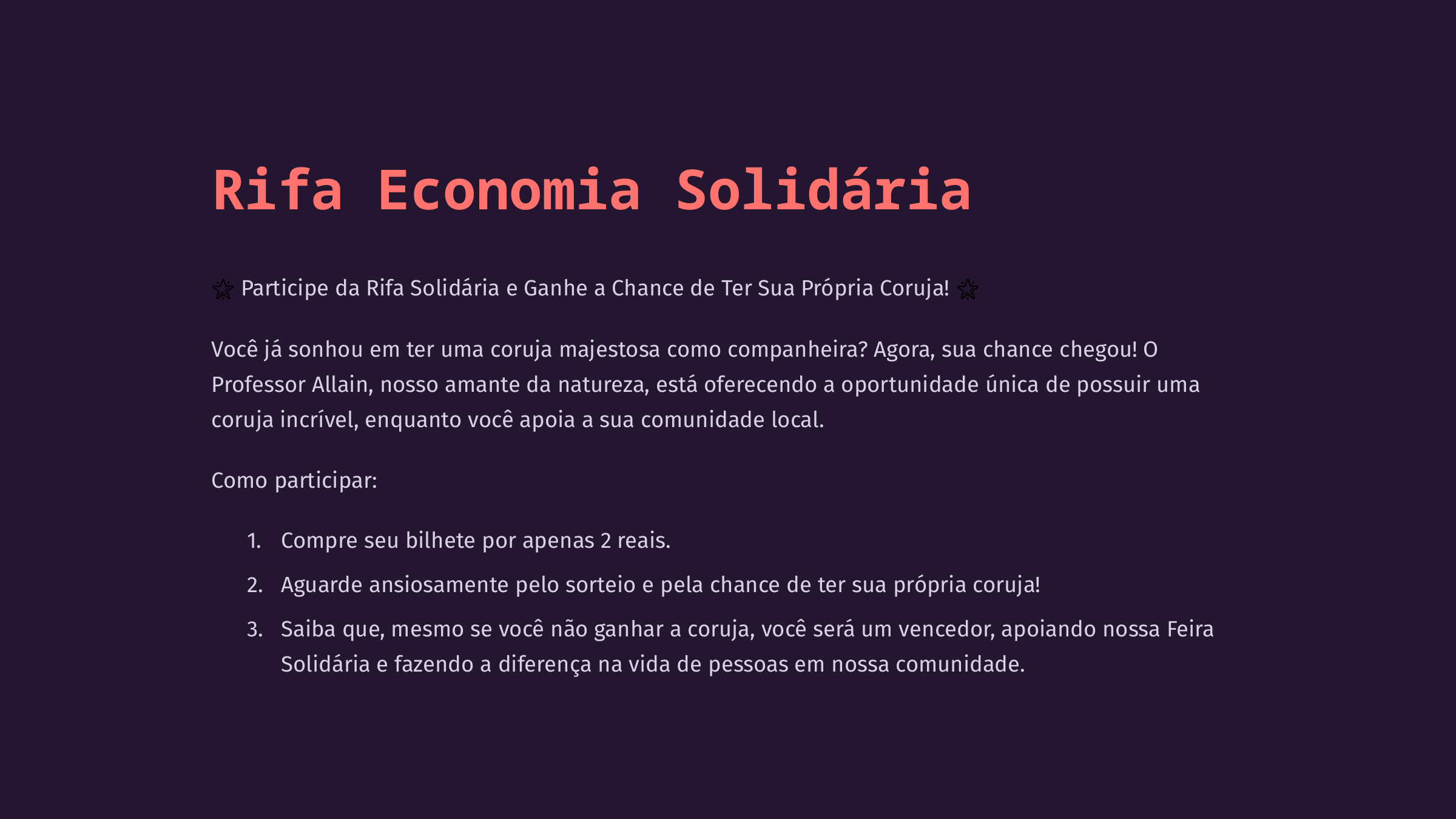

Rifa Economia Solidária
🌟 Participe da Rifa Solidária e Ganhe a Chance de Ter Sua Própria Coruja! 🌟
Você já sonhou em ter uma coruja majestosa como companheira? Agora, sua chance chegou! O Professor Allain, nosso amante da natureza, está oferecendo a oportunidade única de possuir uma coruja incrível, enquanto você apoia a sua comunidade local.
Como participar:
Compre seu bilhete por apenas 2 reais.
Aguarde ansiosamente pelo sorteio e pela chance de ter sua própria coruja!
Saiba que, mesmo se você não ganhar a coruja, você será um vencedor, apoiando nossa Feira Solidária e fazendo a diferença na vida de pessoas em nossa comunidade.